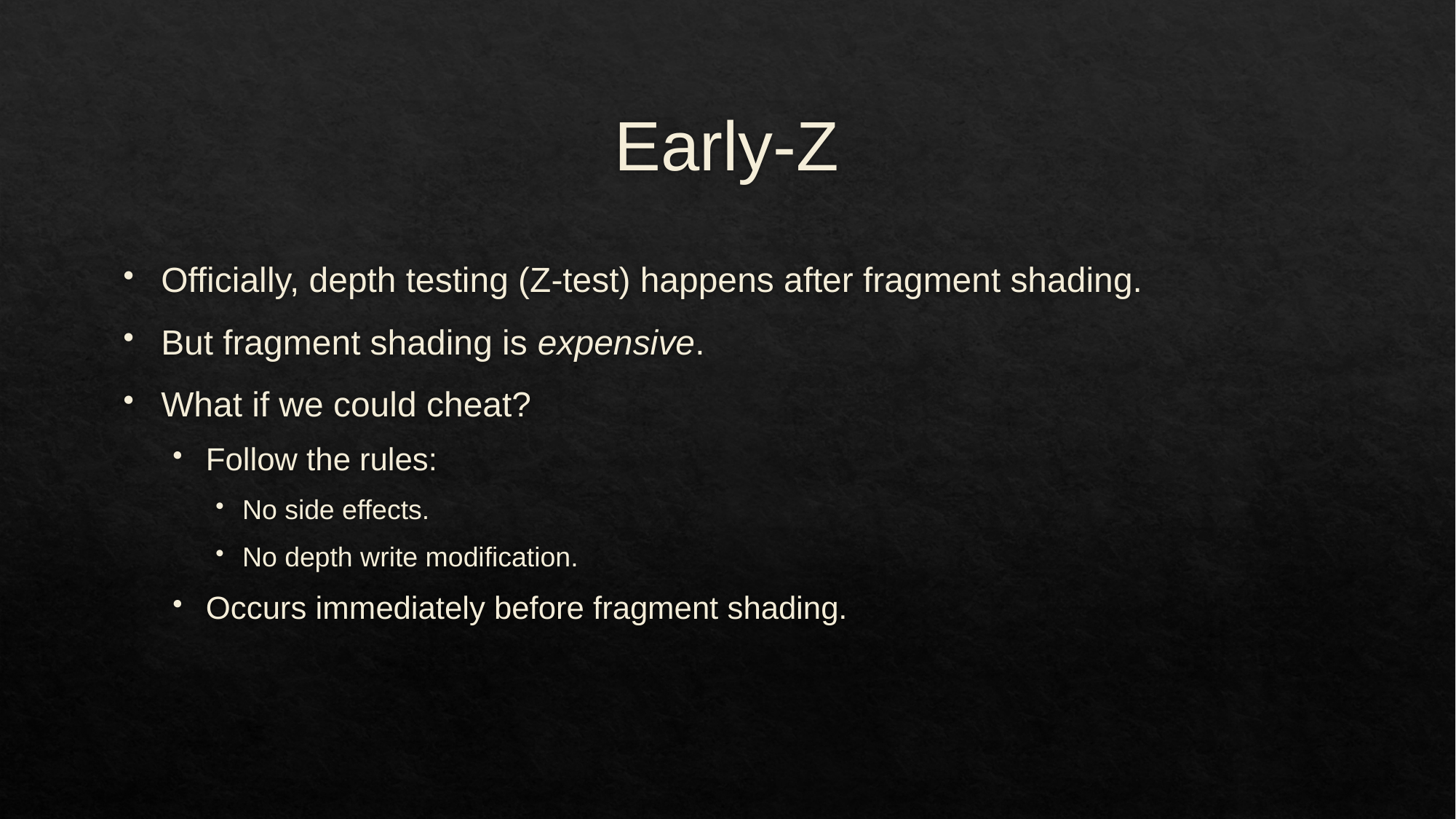

# Early-Z
Officially, depth testing (Z-test) happens after fragment shading.
But fragment shading is expensive.
What if we could cheat?
Follow the rules:
No side effects.
No depth write modification.
Occurs immediately before fragment shading.